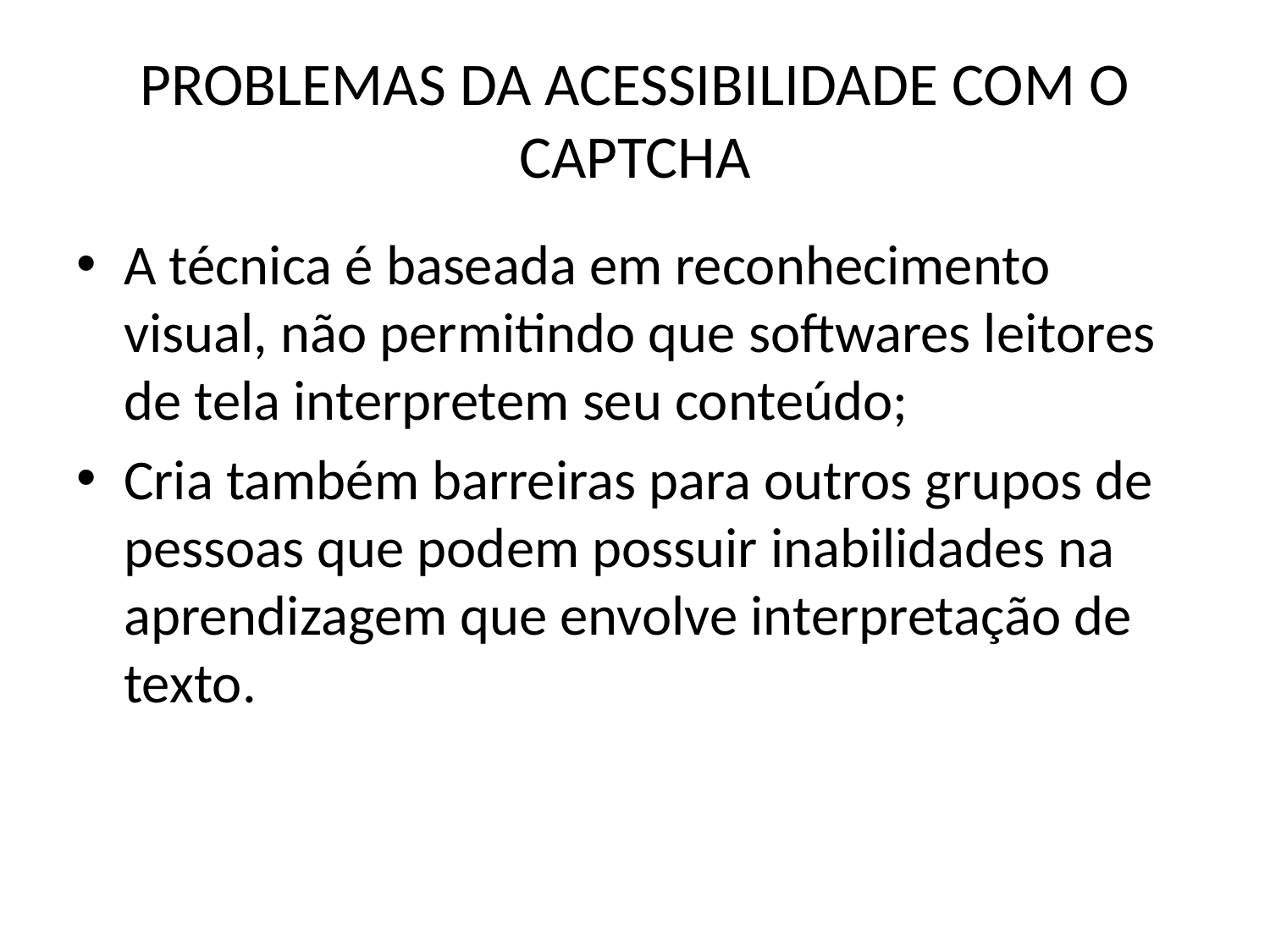

# PROBLEMAS DA ACESSIBILIDADE COM O CAPTCHA
A técnica é baseada em reconhecimento visual, não permitindo que softwares leitores de tela interpretem seu conteúdo;
Cria também barreiras para outros grupos de pessoas que podem possuir inabilidades na aprendizagem que envolve interpretação de texto.